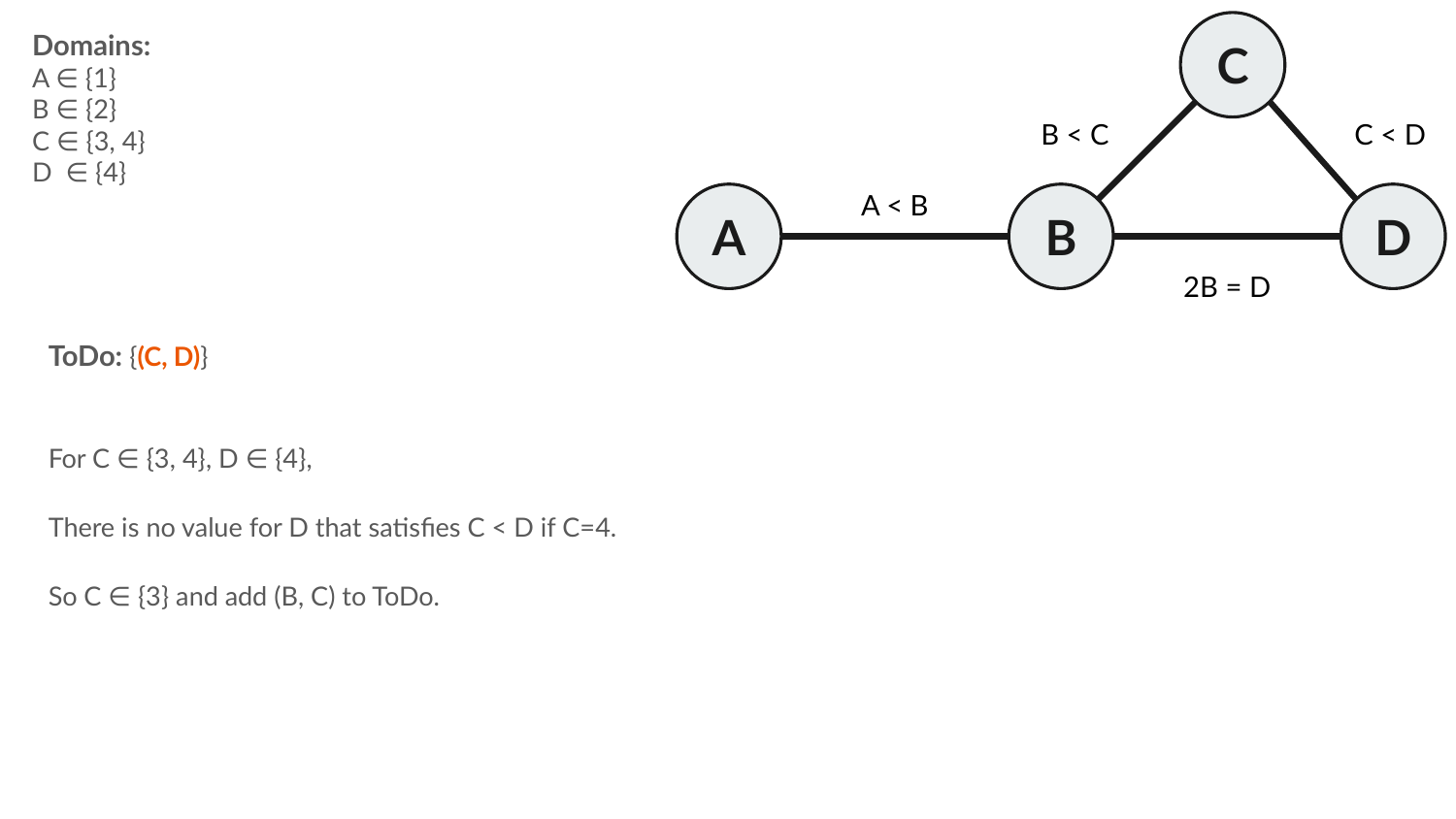

Domains:
A ∈ {1}
B ∈ {2}
C ∈ {3, 4}
D  ∈ {4}
C
B < C
C < D
A < B
A
B
D
2B = D
ToDo: {(C, D)}
For C ∈ {3, 4}, D ∈ {4},
There is no value for D that satisfies C < D if C=4.
So C ∈ {3} and add (B, C) to ToDo.